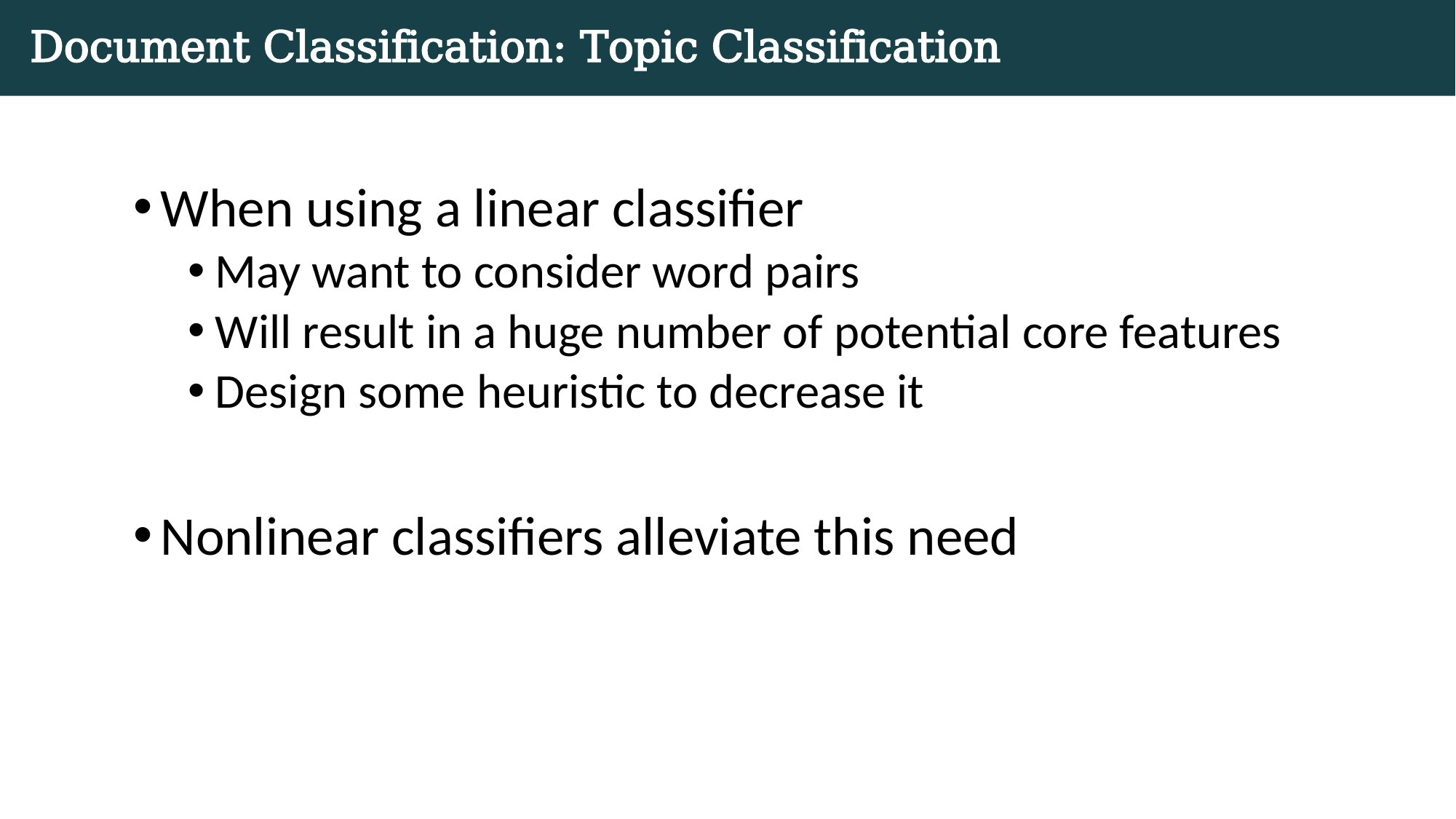

# Document Classification: Topic Classification
When using a linear classifier
May want to consider word pairs
Will result in a huge number of potential core features
Design some heuristic to decrease it

Nonlinear classifiers alleviate this need